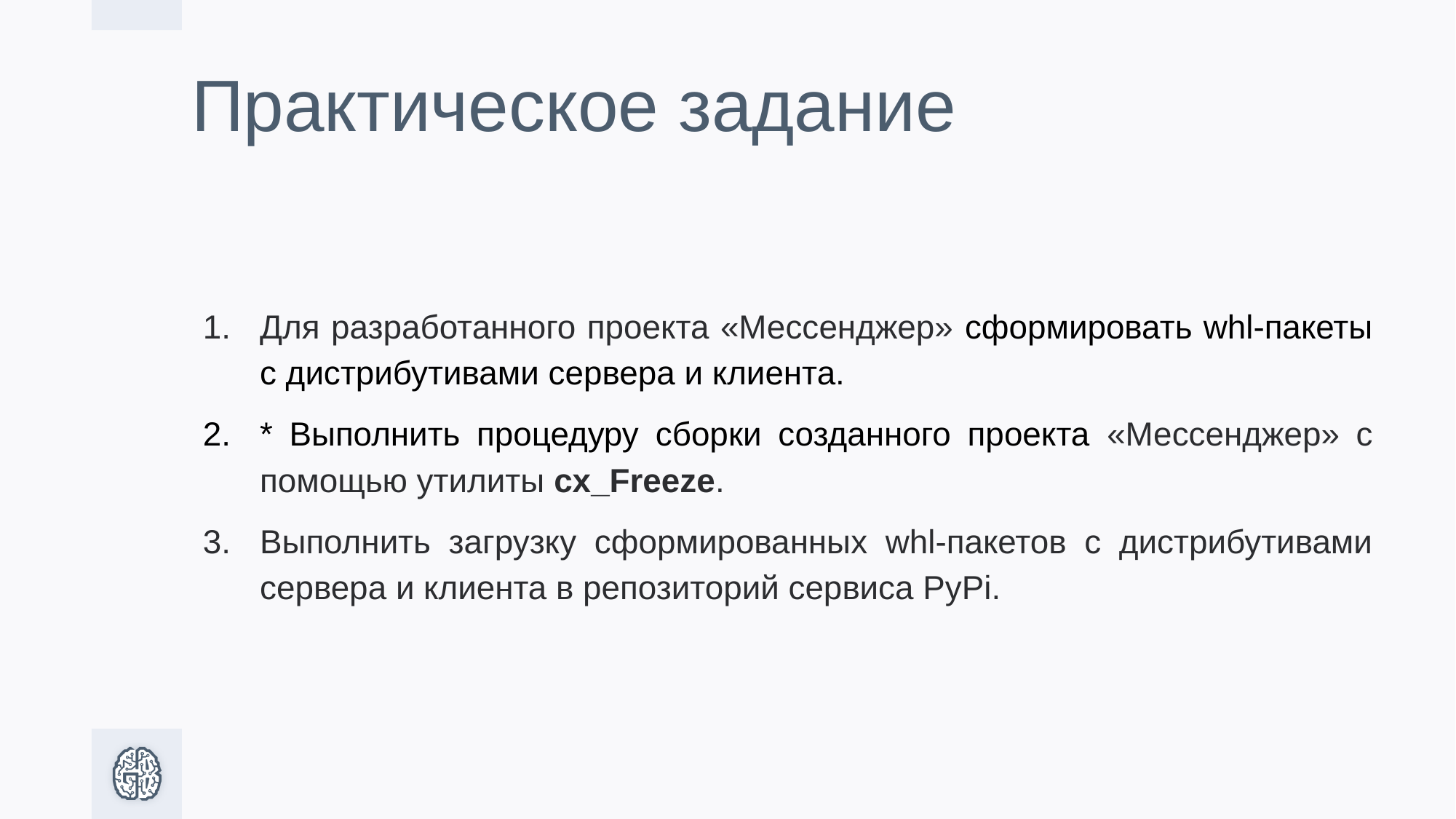

# Практическое задание
Для разработанного проекта «Мессенджер» сформировать whl-пакеты с дистрибутивами сервера и клиента.
* Выполнить процедуру сборки созданного проекта «Мессенджер» с помощью утилиты cx_Freeze.
Выполнить загрузку сформированных whl-пакетов с дистрибутивами сервера и клиента в репозиторий сервиса PyPi.